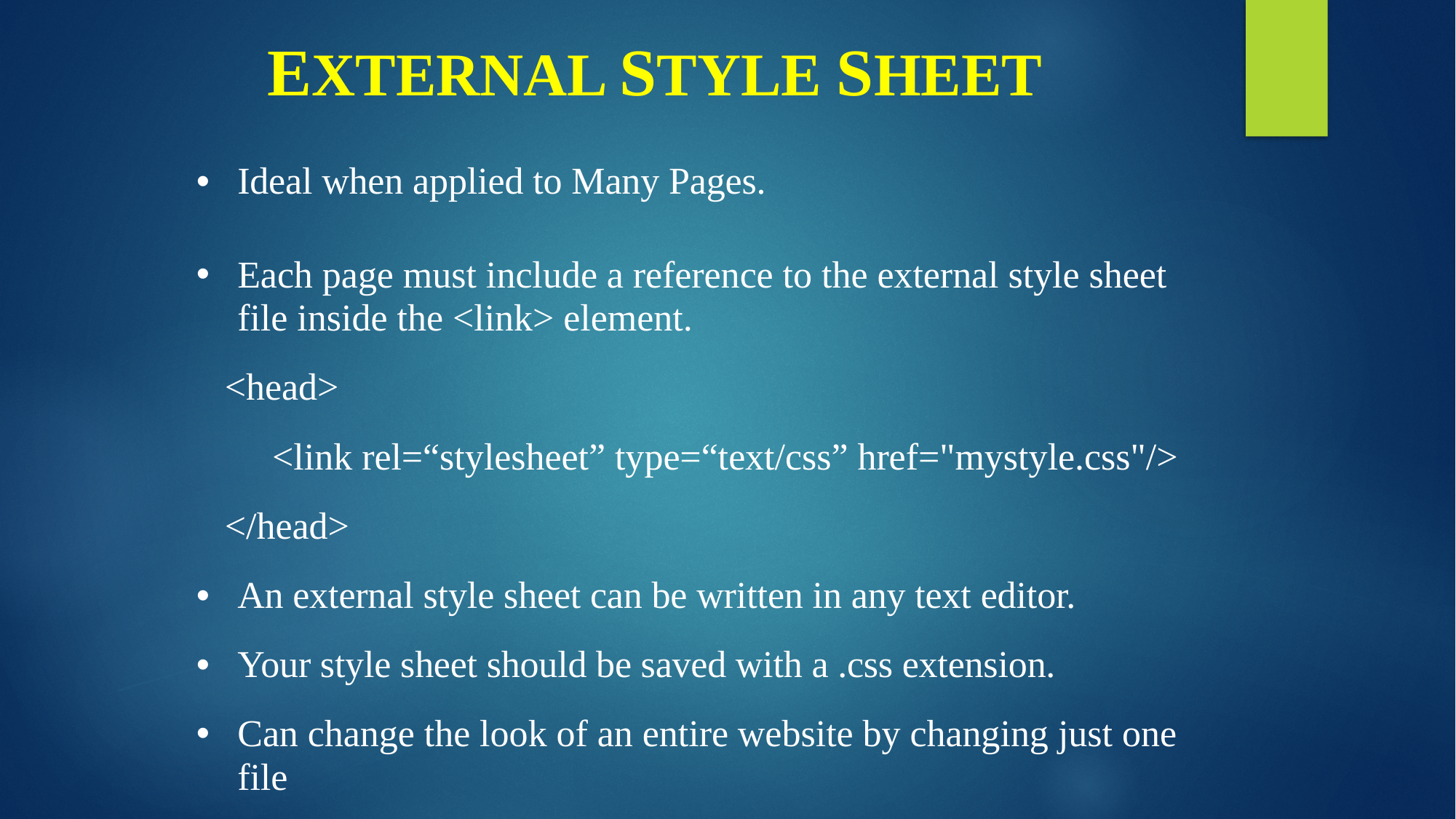

EXTERNAL STYLE SHEET
•  Ideal when applied to Many Pages.
Each page must include a reference to the external style sheet file inside the <link> element.
<head>
<link rel=“stylesheet” type=“text/css” href="mystyle.css"/>
</head>
•  An external style sheet can be written in any text editor.
•  Your style sheet should be saved with a .css extension.
Can change the look of an entire website by changing just one file